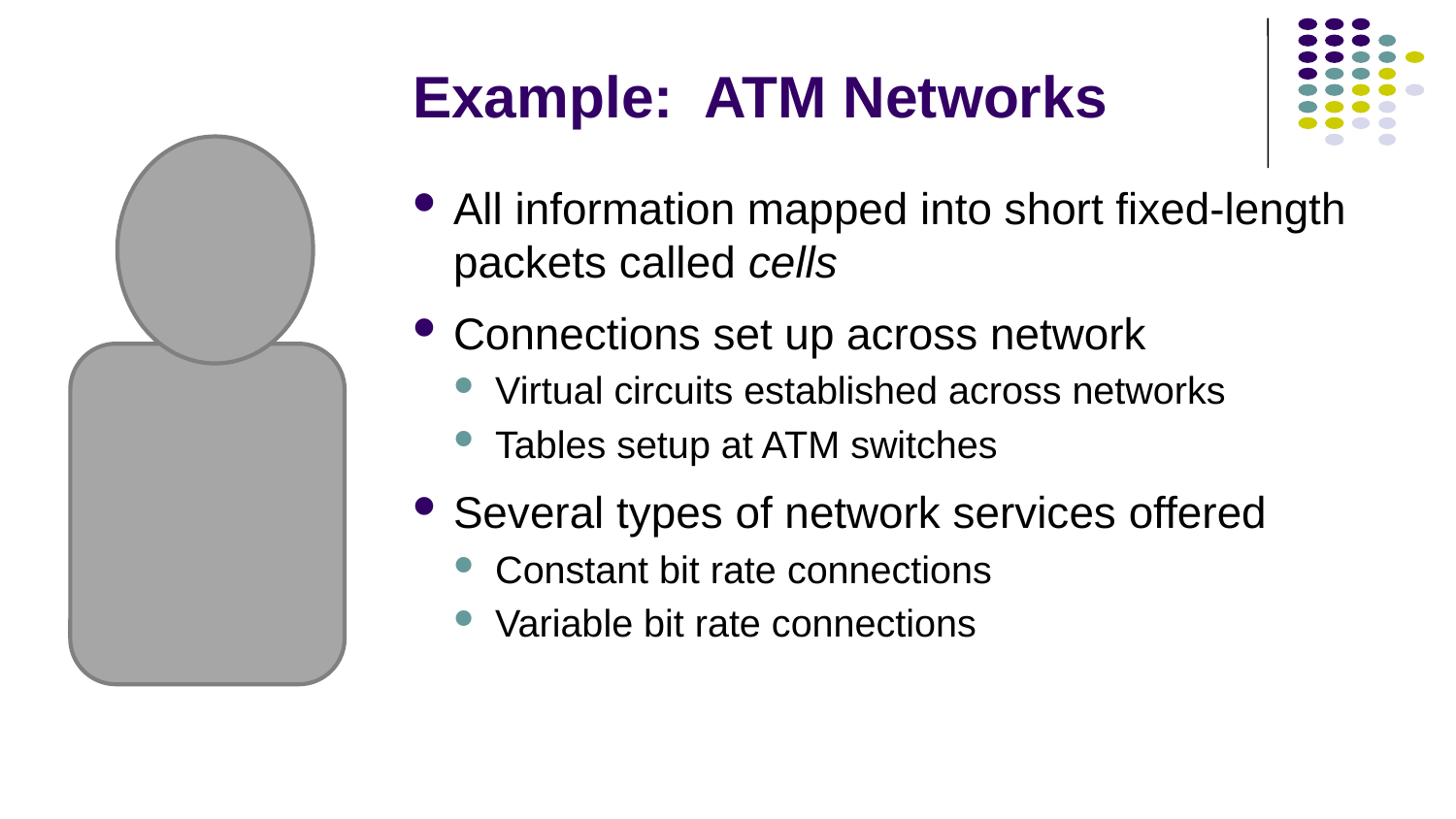

# Example:  ATM Networks

All information mapped into short fixed-length packets called cells
Connections set up across network
Virtual circuits established across networks
Tables setup at ATM switches
Several types of network services offered
Constant bit rate connections
Variable bit rate connections